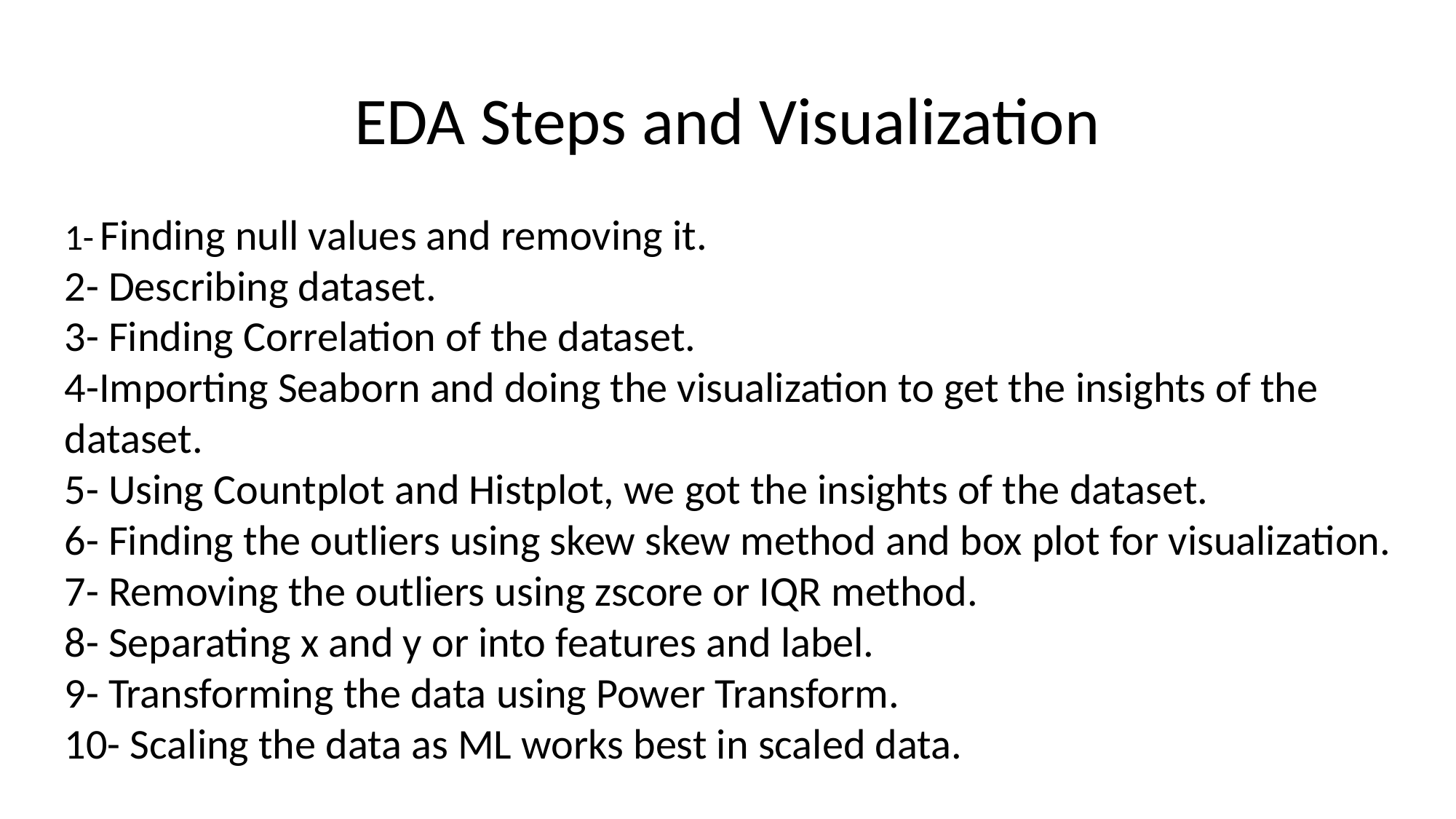

# EDA Steps and Visualization
1- Finding null values and removing it.
2- Describing dataset.
3- Finding Correlation of the dataset.
4-Importing Seaborn and doing the visualization to get the insights of the dataset.
5- Using Countplot and Histplot, we got the insights of the dataset.
6- Finding the outliers using skew skew method and box plot for visualization.
7- Removing the outliers using zscore or IQR method.
8- Separating x and y or into features and label.
9- Transforming the data using Power Transform.
10- Scaling the data as ML works best in scaled data.